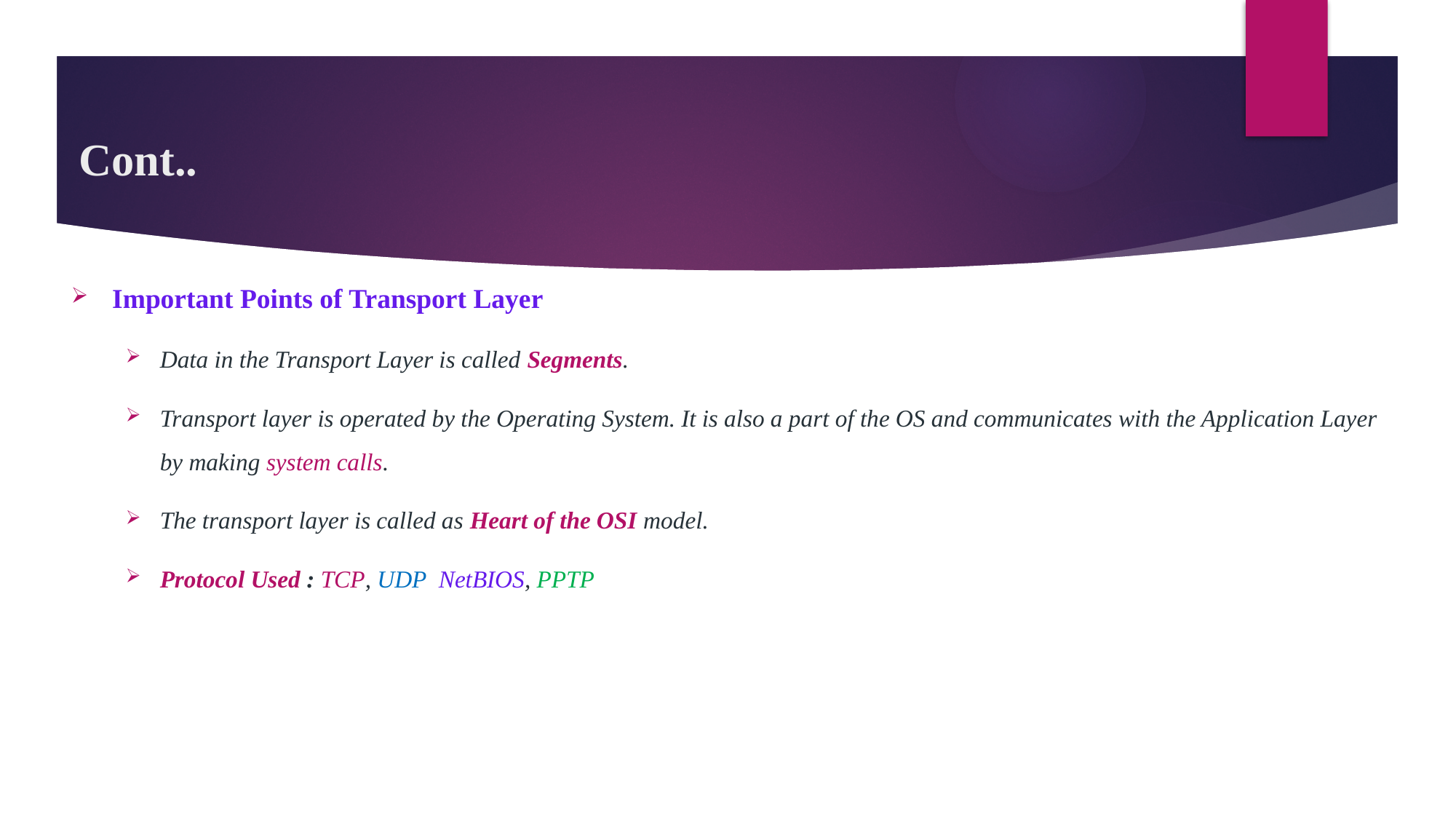

# Cont..
Important Points of Transport Layer
Data in the Transport Layer is called Segments.
Transport layer is operated by the Operating System. It is also a part of the OS and communicates with the Application Layer by making system calls.
The transport layer is called as Heart of the OSI model.
Protocol Used : TCP, UDP  NetBIOS, PPTP